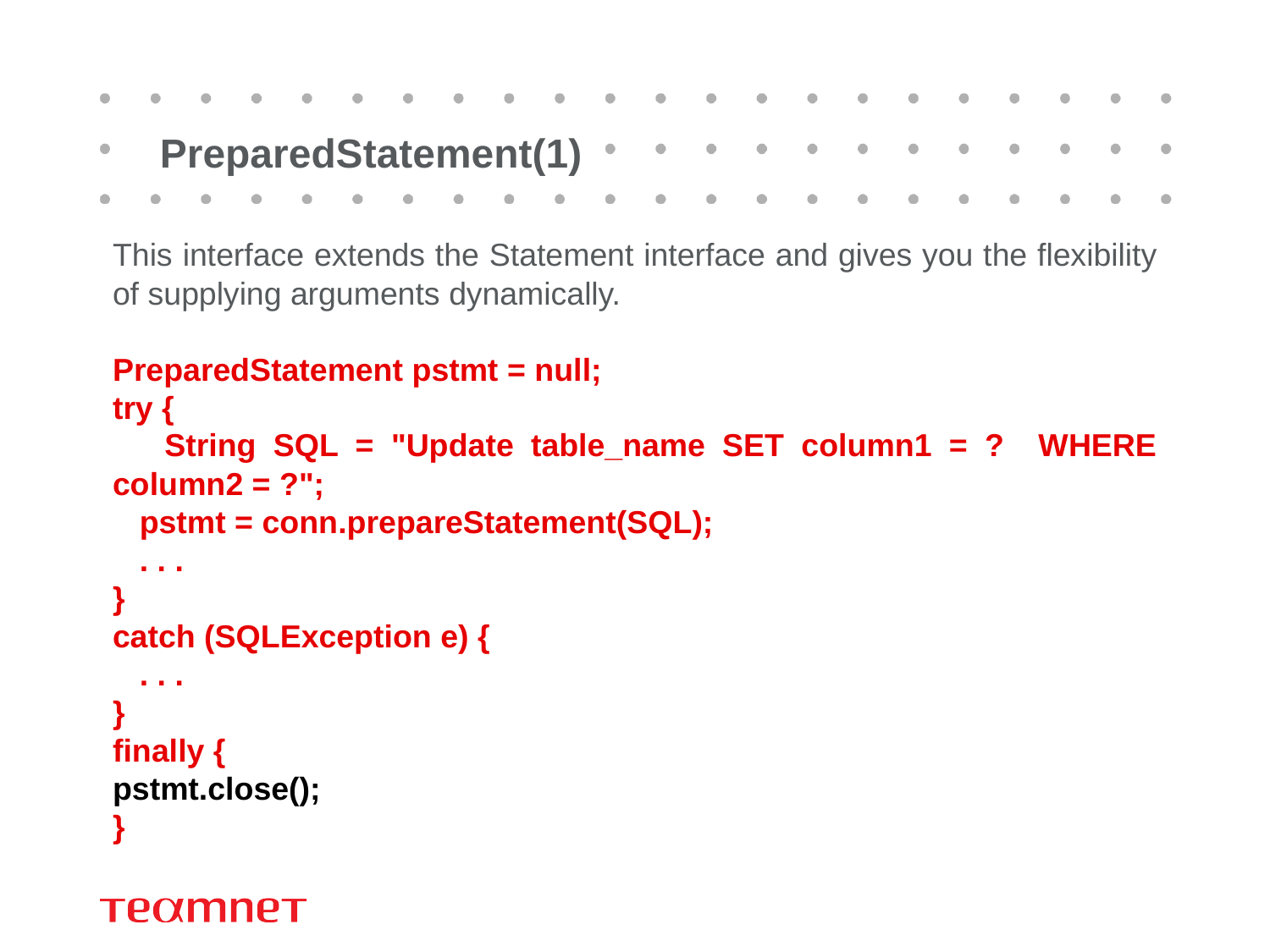

# PreparedStatement(1)
This interface extends the Statement interface and gives you the flexibility of supplying arguments dynamically.

PreparedStatement pstmt = null;
try {
   String SQL = "Update table_name SET column1 = ?  WHERE column2 = ?";
   pstmt = conn.prepareStatement(SQL);
   . . .
}
catch (SQLException e) {
   . . .
}
finally {
pstmt.close();
}